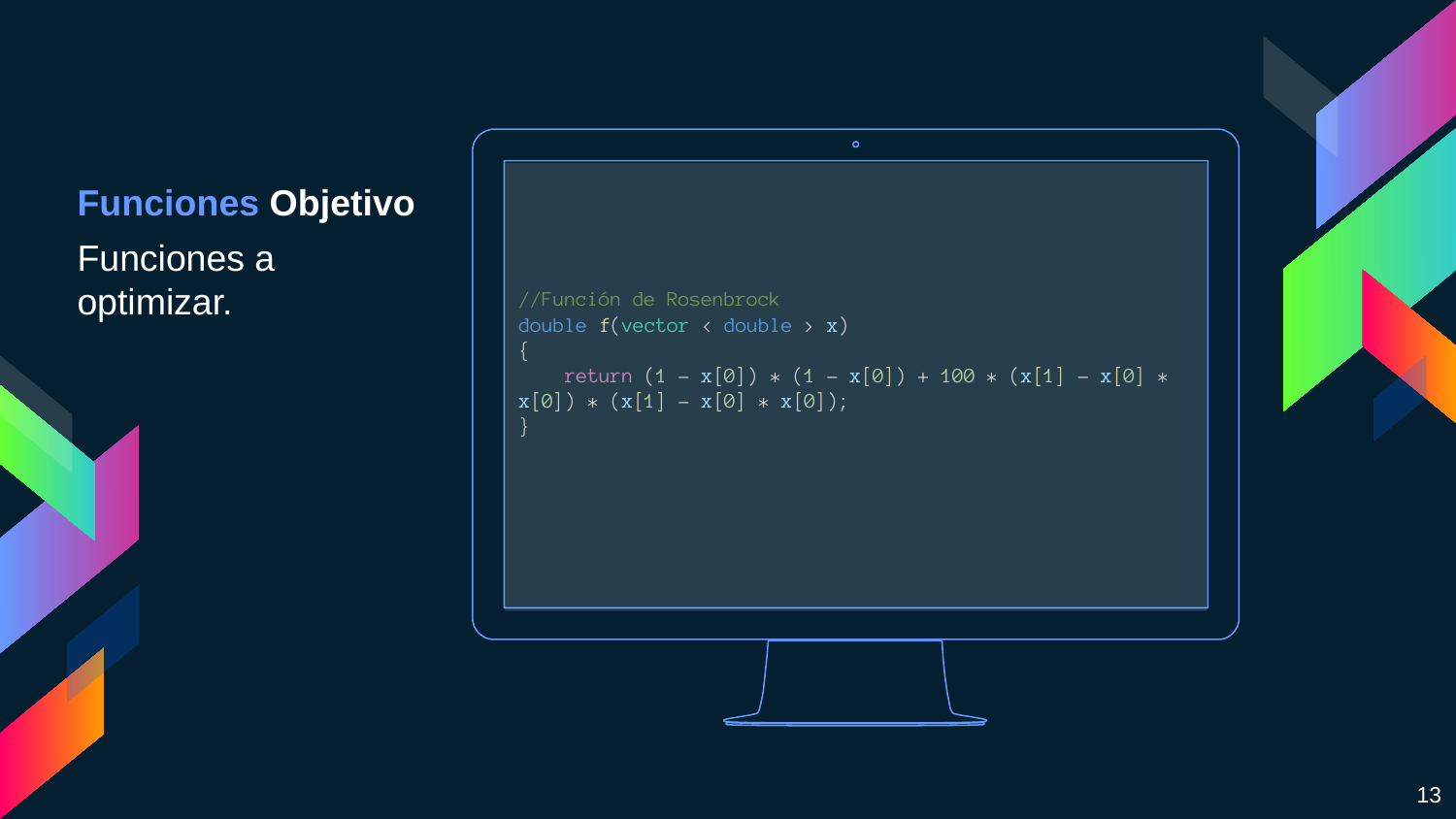

Funciones Objetivo
Funciones a optimizar.

//Función de Rosenbrock
double f(vector < double > x)
{
    return (1 - x[0]) * (1 - x[0]) + 100 * (x[1] - x[0] * x[0]) * (x[1] - x[0] * x[0]);
}

13